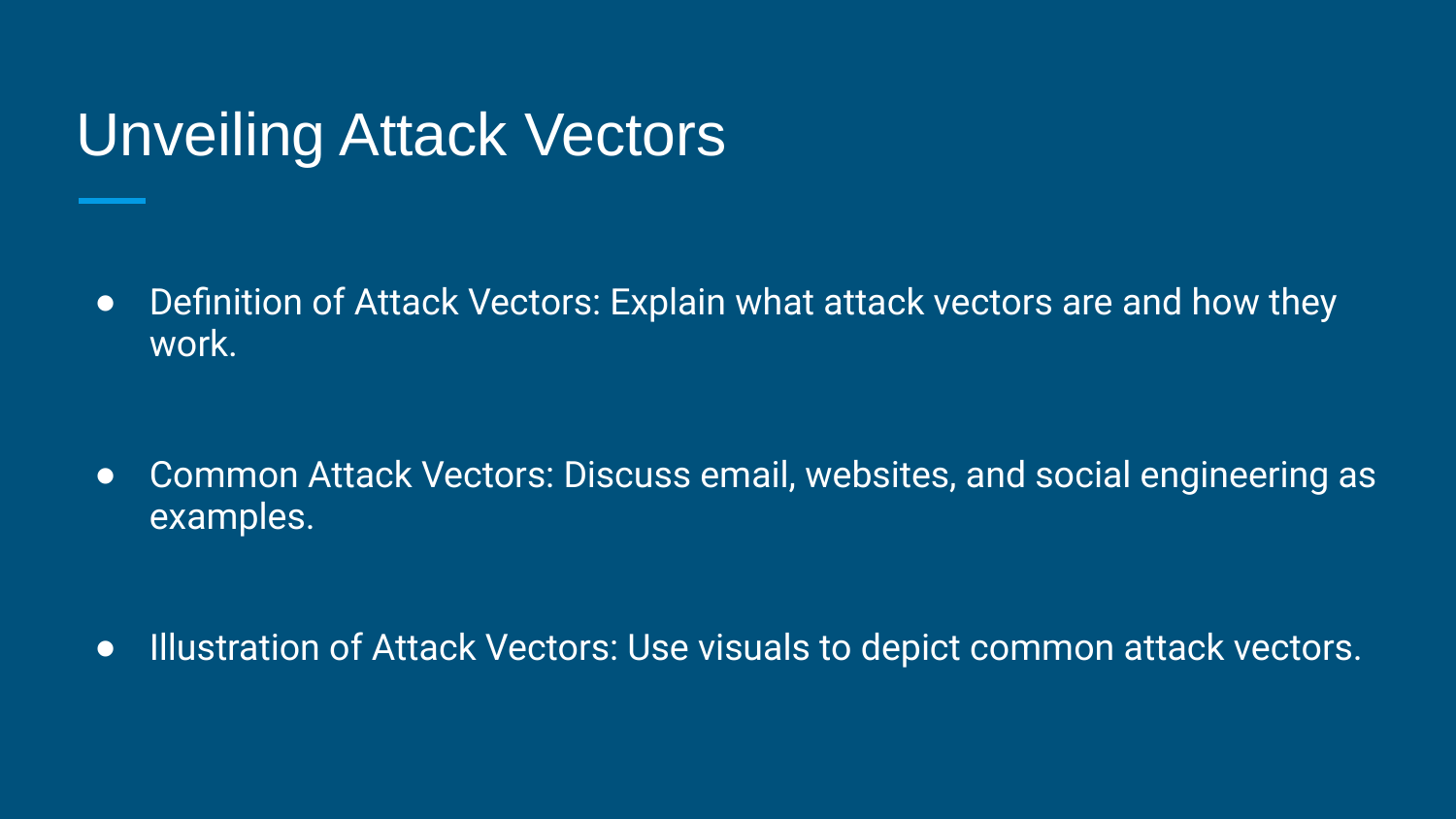

# Unveiling Attack Vectors
Definition of Attack Vectors: Explain what attack vectors are and how they work.

Common Attack Vectors: Discuss email, websites, and social engineering as examples.

Illustration of Attack Vectors: Use visuals to depict common attack vectors.